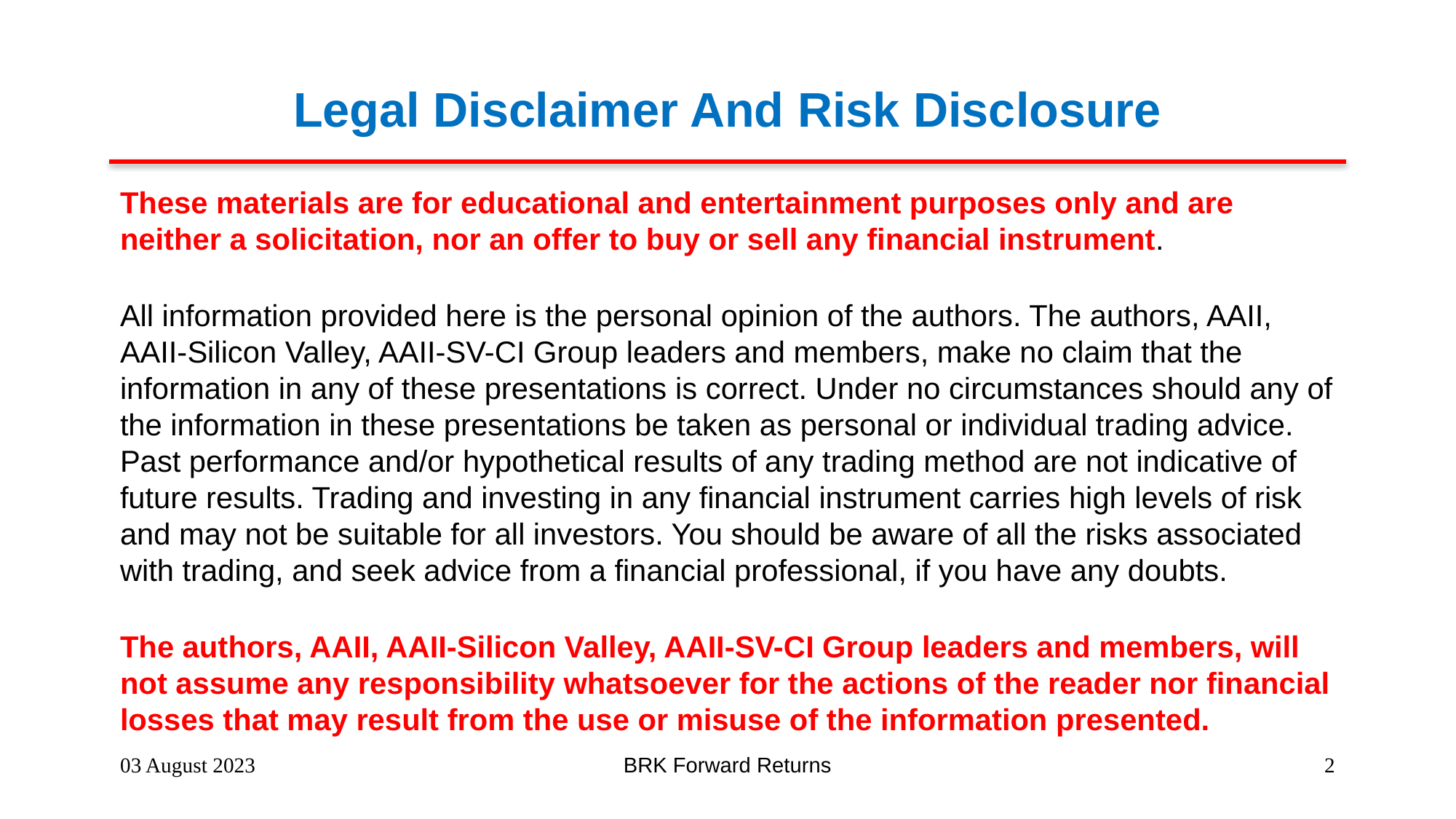

# Legal Disclaimer And Risk Disclosure
These materials are for educational and entertainment purposes only and are neither a solicitation, nor an offer to buy or sell any financial instrument.

All information provided here is the personal opinion of the authors. The authors, AAII, AAII-Silicon Valley, AAII-SV-CI Group leaders and members, make no claim that the information in any of these presentations is correct. Under no circumstances should any of the information in these presentations be taken as personal or individual trading advice. Past performance and/or hypothetical results of any trading method are not indicative of future results. Trading and investing in any financial instrument carries high levels of risk and may not be suitable for all investors. You should be aware of all the risks associated with trading, and seek advice from a financial professional, if you have any doubts.

The authors, AAII, AAII-Silicon Valley, AAII-SV-CI Group leaders and members, will not assume any responsibility whatsoever for the actions of the reader nor financial losses that may result from the use or misuse of the information presented.

03 August 2023
BRK Forward Returns
2